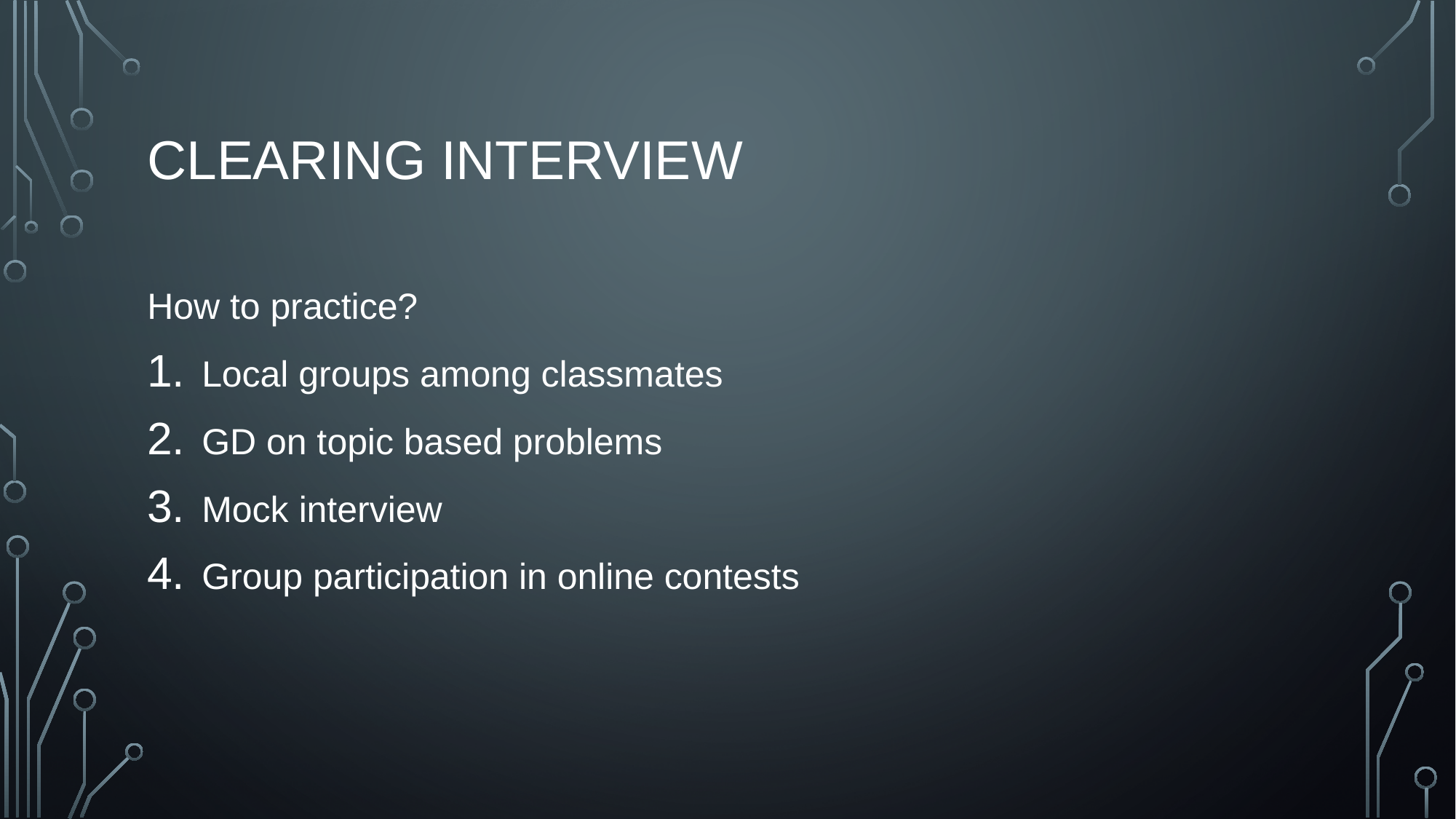

# Clearing interview
How to practice?
Local groups among classmates
GD on topic based problems
Mock interview
Group participation in online contests